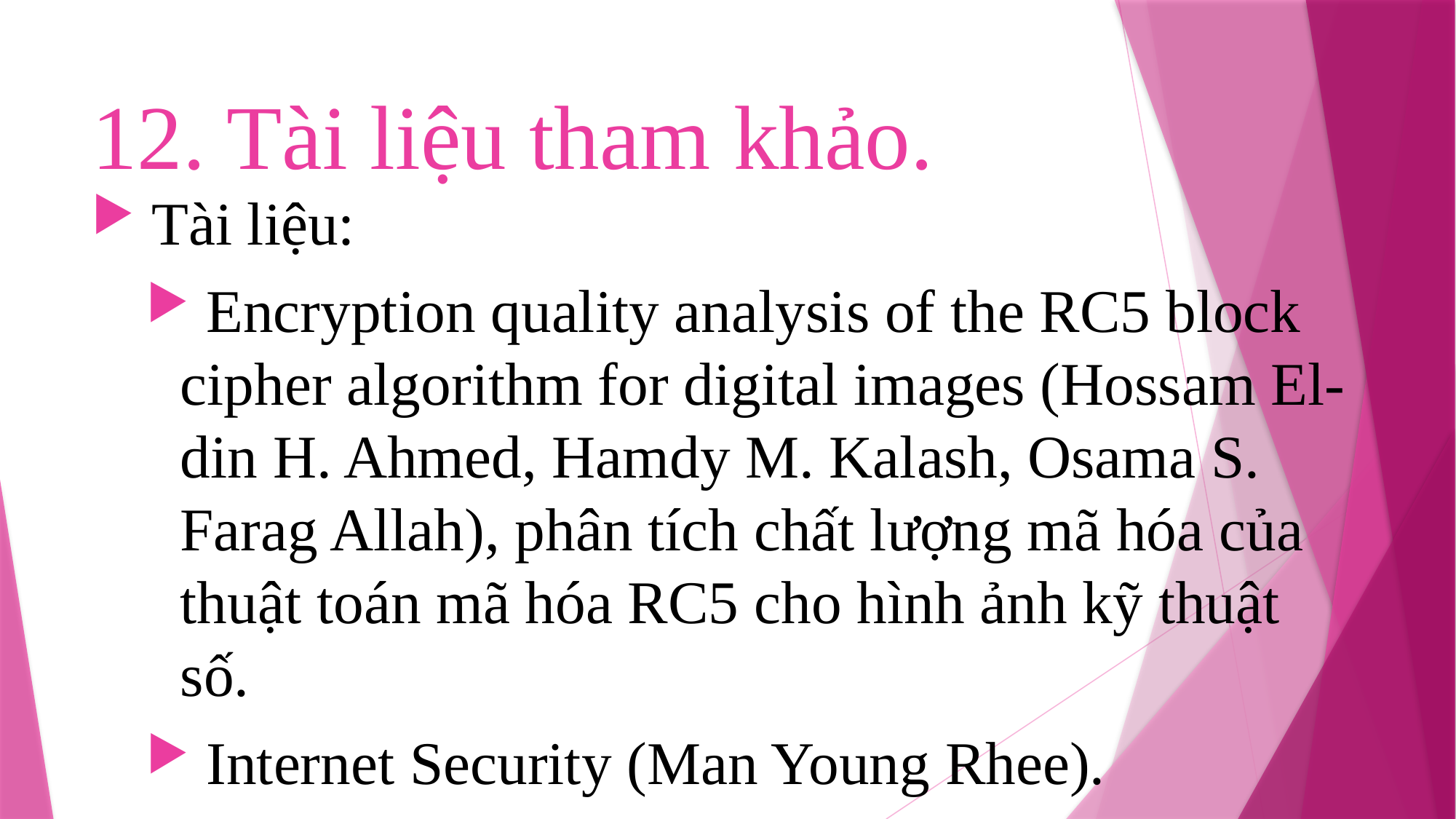

# 12. Tài liệu tham khảo.
 Tài liệu:
 Encryption quality analysis of the RC5 block cipher algorithm for digital images (Hossam El-din H. Ahmed, Hamdy M. Kalash, Osama S. Farag Allah), phân tích chất lượng mã hóa của thuật toán mã hóa RC5 cho hình ảnh kỹ thuật số.
 Internet Security (Man Young Rhee).